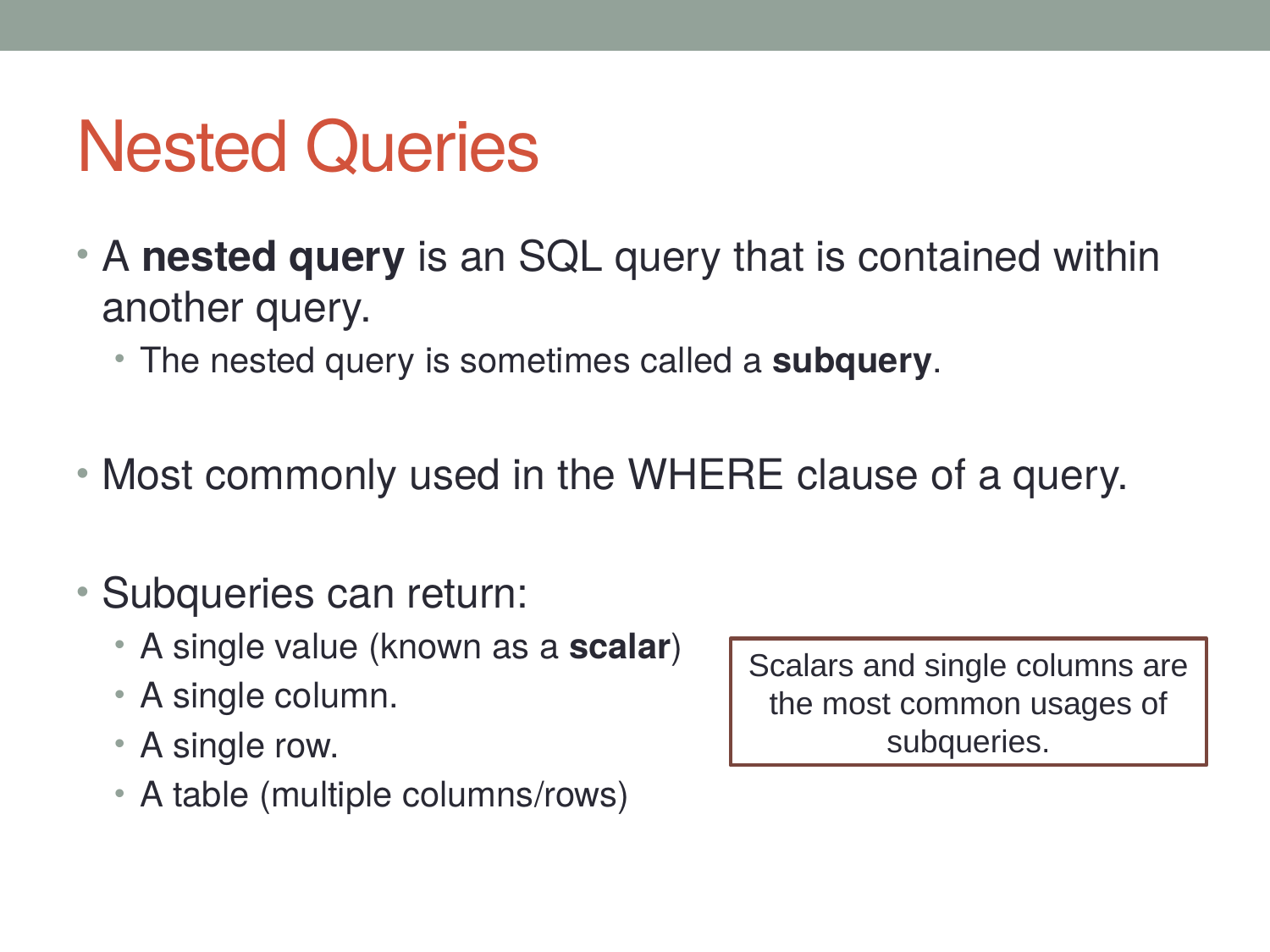

# Nested Queries
A nested query is an SQL query that is contained within another query.
The nested query is sometimes called a subquery.

Most commonly used in the WHERE clause of a query.

Subqueries can return:
A single value (known as a scalar)
A single column.
A single row.
A table (multiple columns/rows)
Scalars and single columns are the most common usages of subqueries.